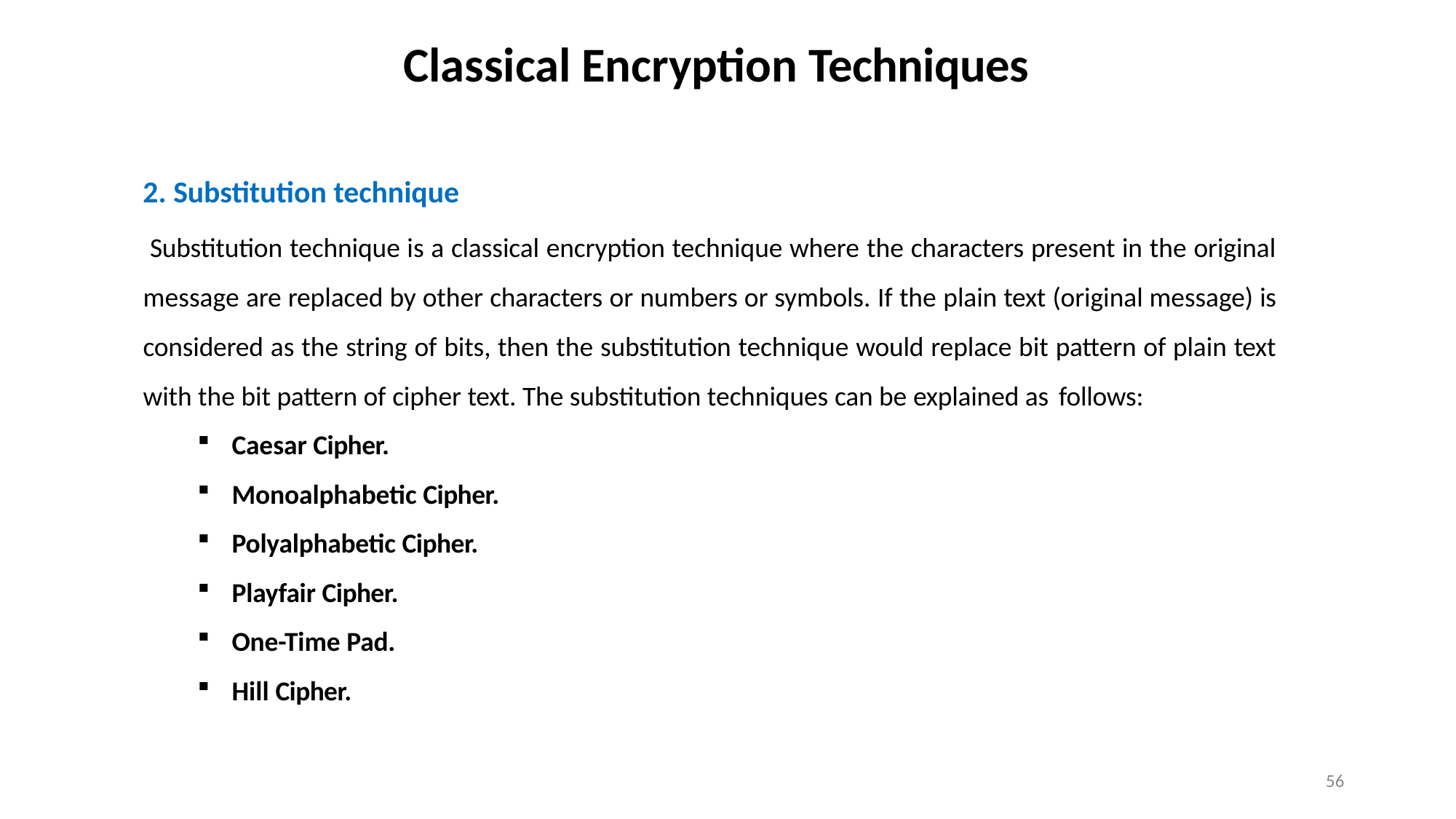

# Classical Encryption Techniques
Substitution technique
Substitution technique is a classical encryption technique where the characters present in the original  message are replaced by other characters or numbers or symbols. If the plain text (original message) is  considered as the string of bits, then the substitution technique would replace bit pattern of plain text  with the bit pattern of cipher text. The substitution techniques can be explained as follows:
Caesar Cipher.
Monoalphabetic Cipher.
Polyalphabetic Cipher.
Playfair Cipher.
One-Time Pad.
Hill Cipher.
56